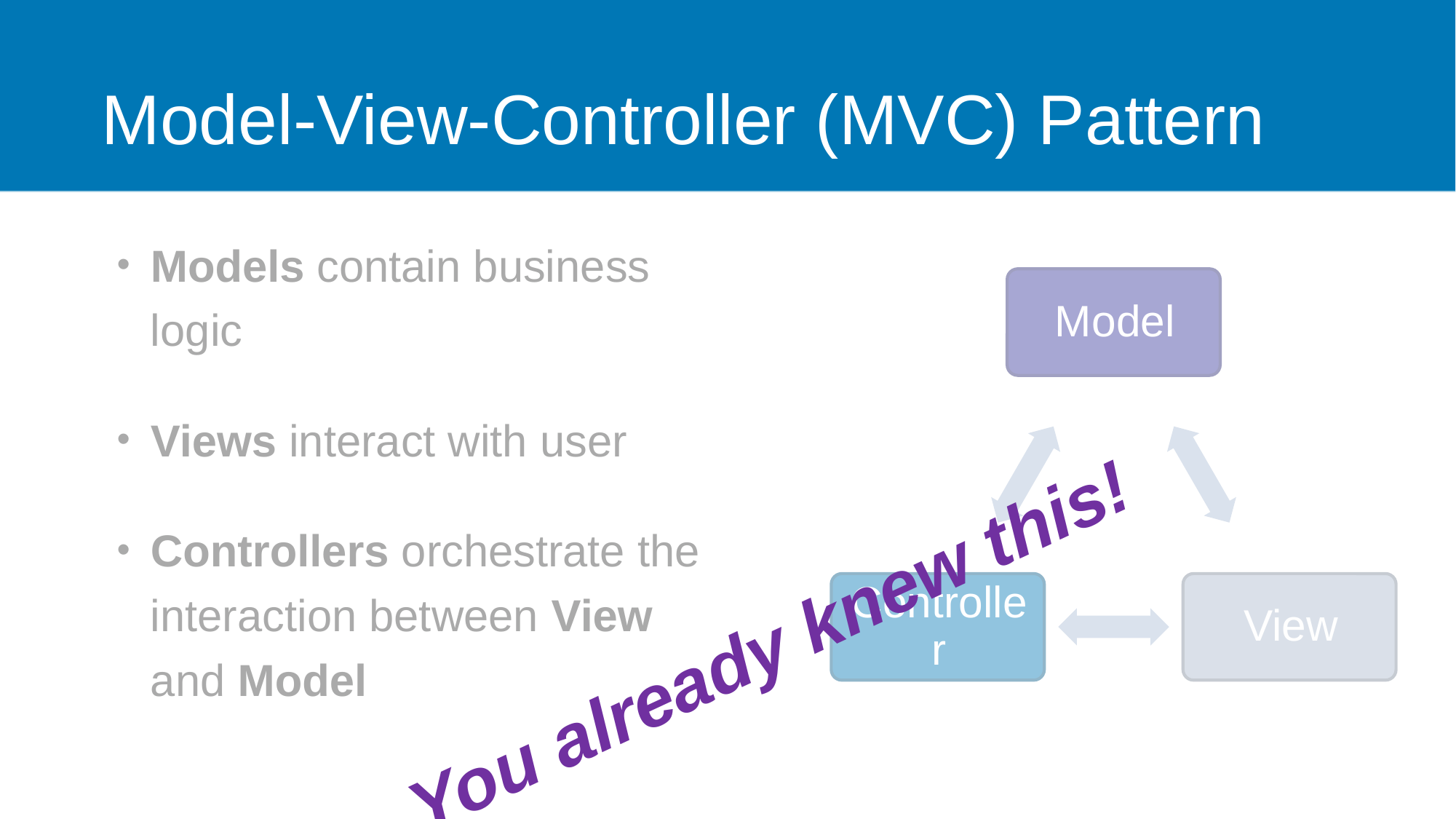

# Model-View-Controller (MVC) Pattern
You already knew this!
Models contain business logic
Views interact with user
Controllers orchestrate the interaction between View and Model
Model

View

Controller